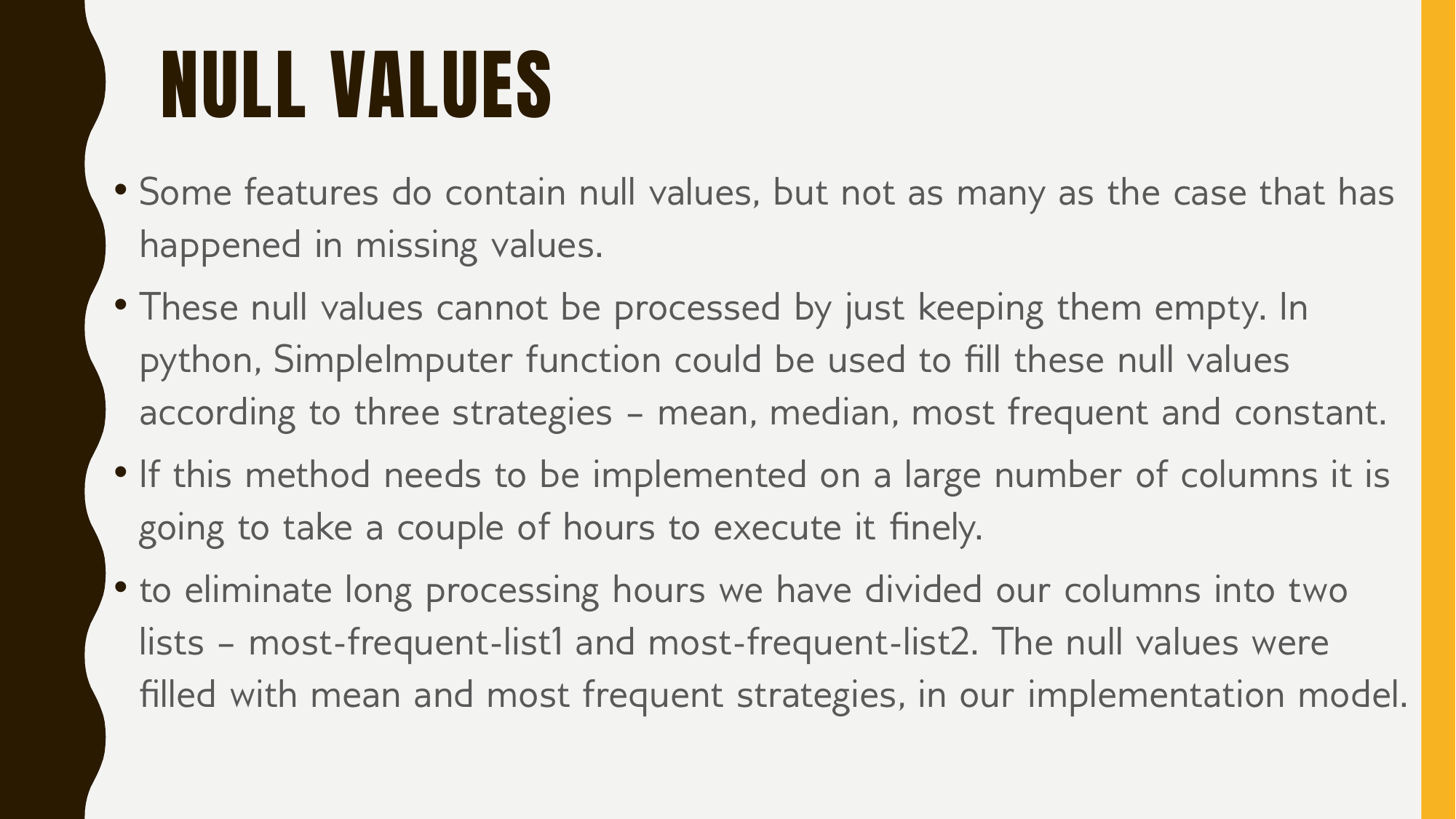

# NULL VALUES
Some features do contain null values, but not as many as the case that has happened in missing values.
These null values cannot be processed by just keeping them empty. In python, SimpleImputer function could be used to fill these null values according to three strategies – mean, median, most frequent and constant.
If this method needs to be implemented on a large number of columns it is going to take a couple of hours to execute it finely.
to eliminate long processing hours we have divided our columns into two lists – most-frequent-list1 and most-frequent-list2. The null values were filled with mean and most frequent strategies, in our implementation model.